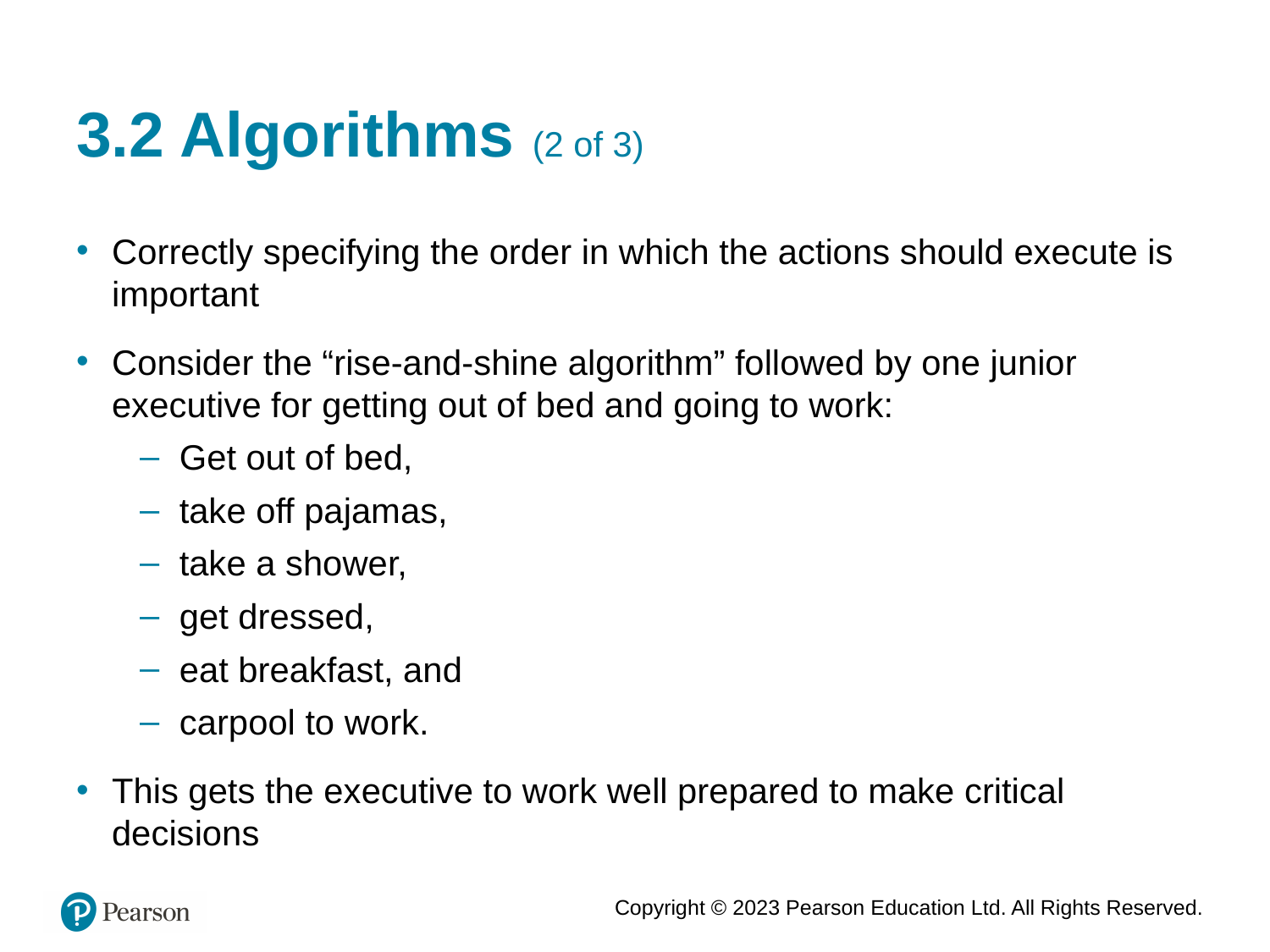

# 3.2 Algorithms (2 of 3)
Correctly specifying the order in which the actions should execute is important
Consider the “rise-and-shine algorithm” followed by one junior executive for getting out of bed and going to work:
Get out of bed,
take off pajamas,
take a shower,
get dressed,
eat breakfast, and
carpool to work.
This gets the executive to work well prepared to make critical decisions